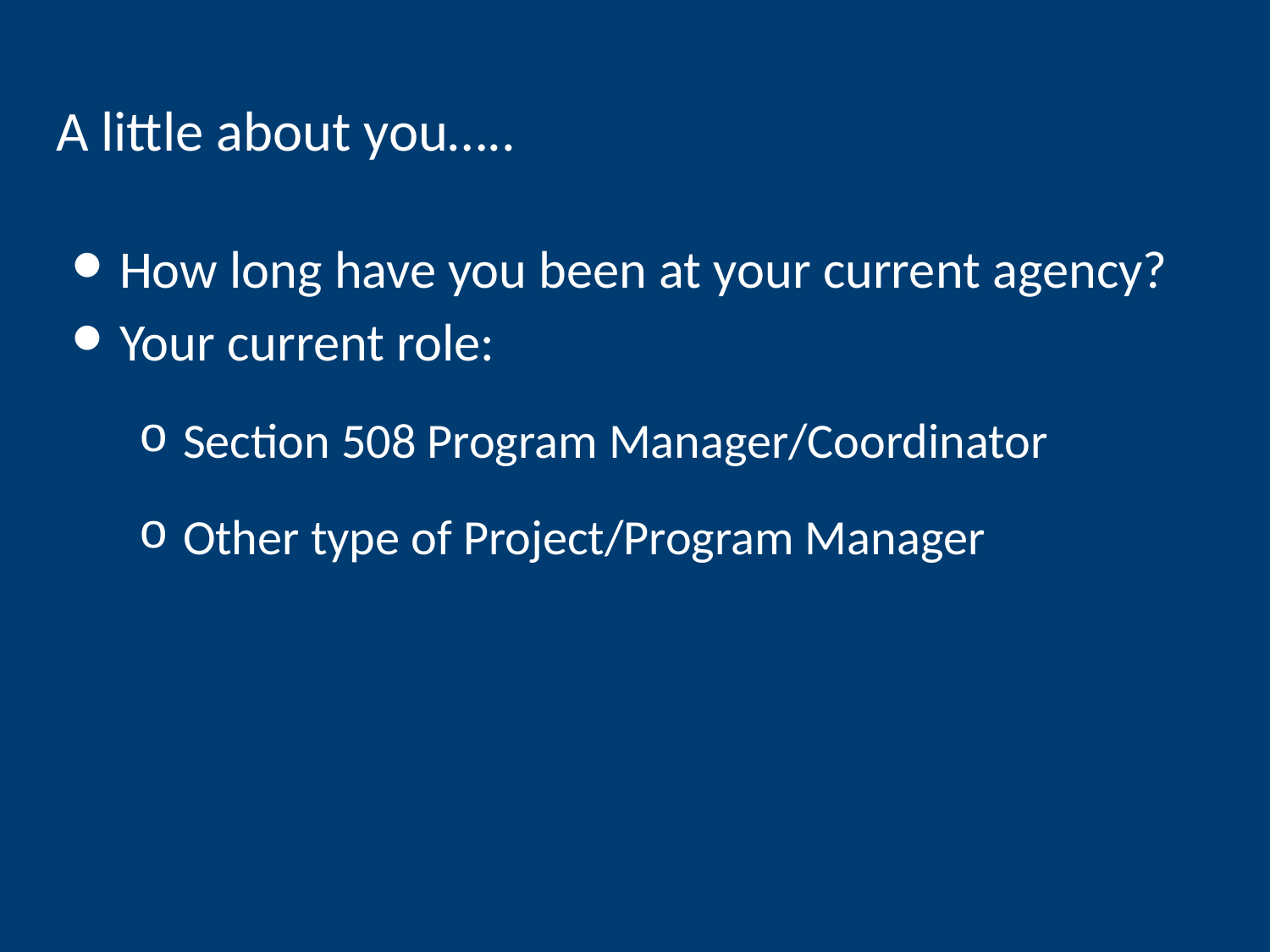

# A little about you…..
How long have you been at your current agency?
Your current role:
Section 508 Program Manager/Coordinator
Other type of Project/Program Manager